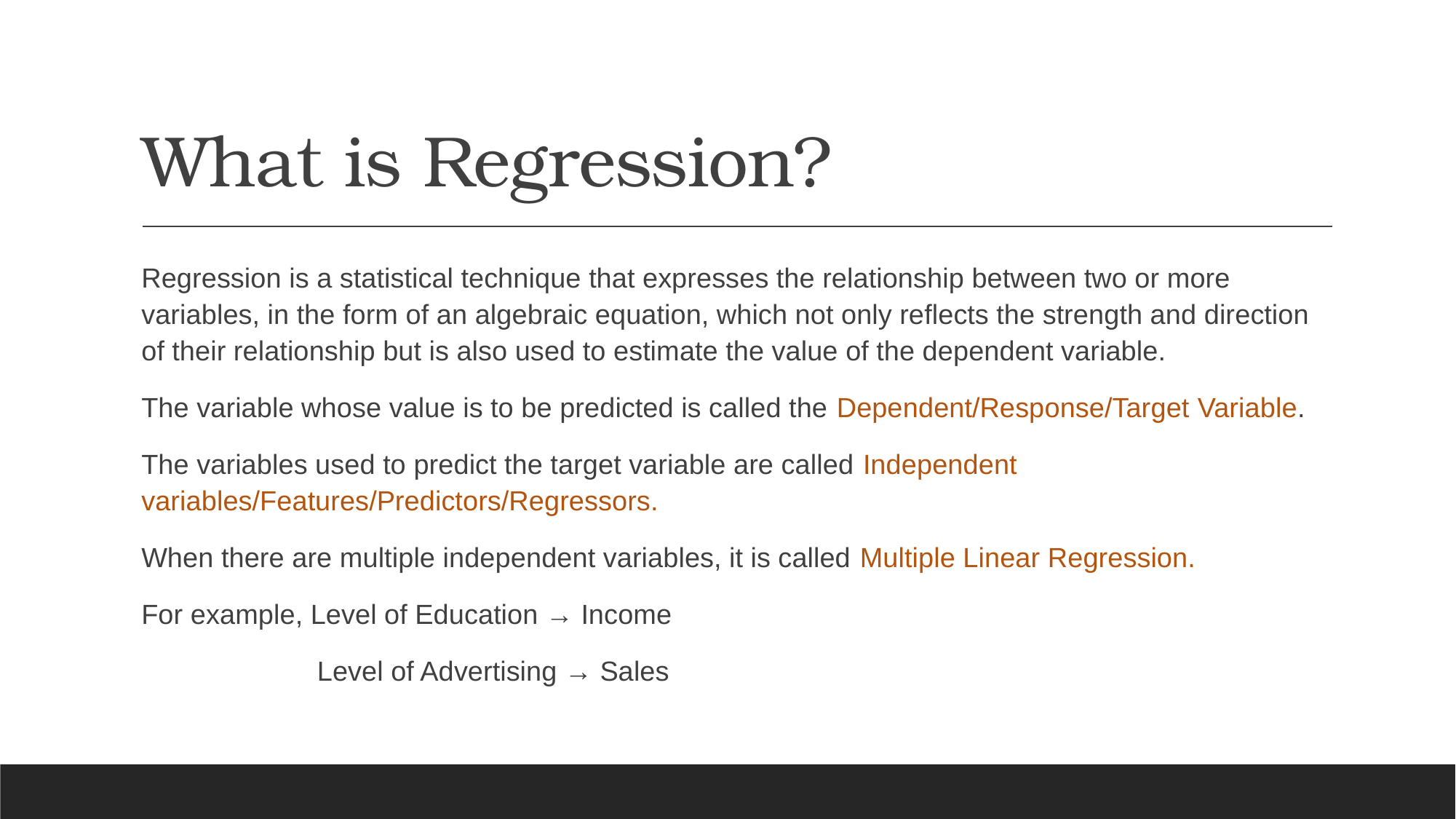

# What is Regression?
Regression is a statistical technique that expresses the relationship between two or more variables, in the form of an algebraic equation, which not only reflects the strength and direction of their relationship but is also used to estimate the value of the dependent variable.
The variable whose value is to be predicted is called the Dependent/Response/Target Variable.
The variables used to predict the target variable are called Independent variables/Features/Predictors/Regressors.
When there are multiple independent variables, it is called Multiple Linear Regression.
For example, Level of Education → Income
                       Level of Advertising → Sales